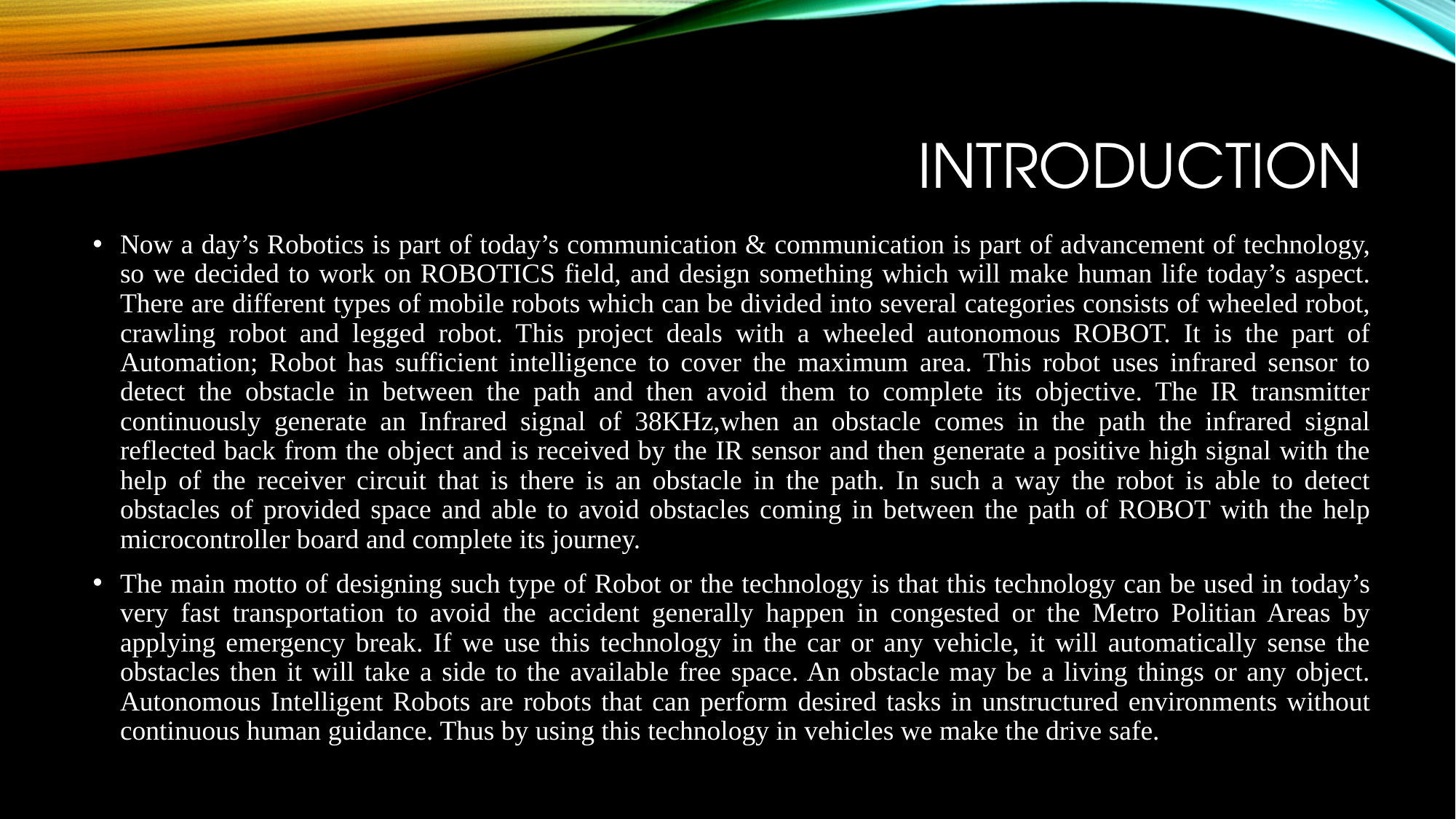

# introduction
Now a day’s Robotics is part of today’s communication & communication is part of advancement of technology, so we decided to work on ROBOTICS field, and design something which will make human life today’s aspect. There are different types of mobile robots which can be divided into several categories consists of wheeled robot, crawling robot and legged robot. This project deals with a wheeled autonomous ROBOT. It is the part of Automation; Robot has sufficient intelligence to cover the maximum area. This robot uses infrared sensor to detect the obstacle in between the path and then avoid them to complete its objective. The IR transmitter continuously generate an Infrared signal of 38KHz,when an obstacle comes in the path the infrared signal reflected back from the object and is received by the IR sensor and then generate a positive high signal with the help of the receiver circuit that is there is an obstacle in the path. In such a way the robot is able to detect obstacles of provided space and able to avoid obstacles coming in between the path of ROBOT with the help microcontroller board and complete its journey.
The main motto of designing such type of Robot or the technology is that this technology can be used in today’s very fast transportation to avoid the accident generally happen in congested or the Metro Politian Areas by applying emergency break. If we use this technology in the car or any vehicle, it will automatically sense the obstacles then it will take a side to the available free space. An obstacle may be a living things or any object. Autonomous Intelligent Robots are robots that can perform desired tasks in unstructured environments without continuous human guidance. Thus by using this technology in vehicles we make the drive safe.